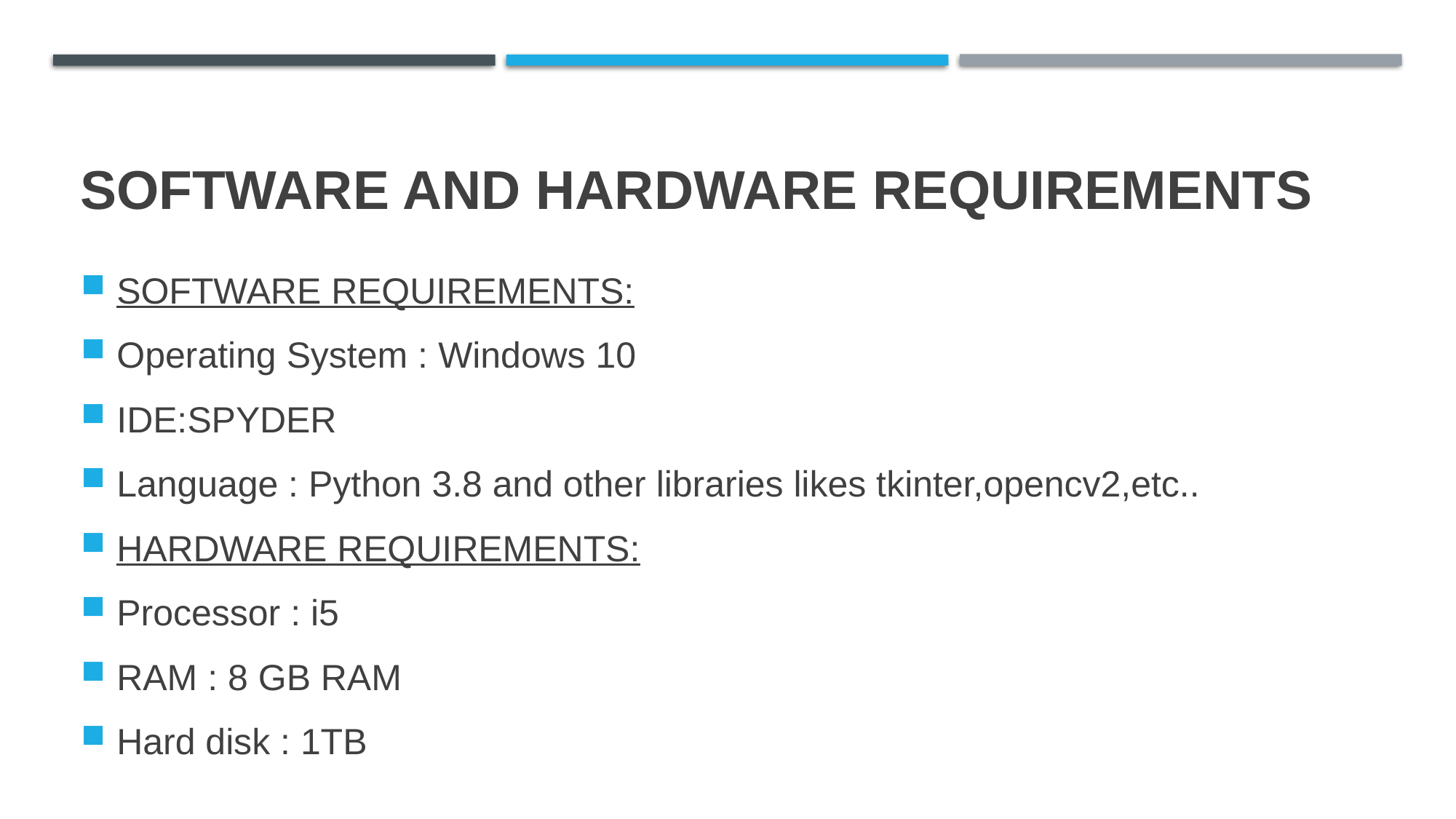

# SOFTWARE AND HARDWARE REQUIREMENTS
SOFTWARE REQUIREMENTS:
Operating System : Windows 10
IDE:SPYDER
Language : Python 3.8 and other libraries likes tkinter,opencv2,etc..
HARDWARE REQUIREMENTS:
Processor : i5
RAM : 8 GB RAM
Hard disk : 1TB